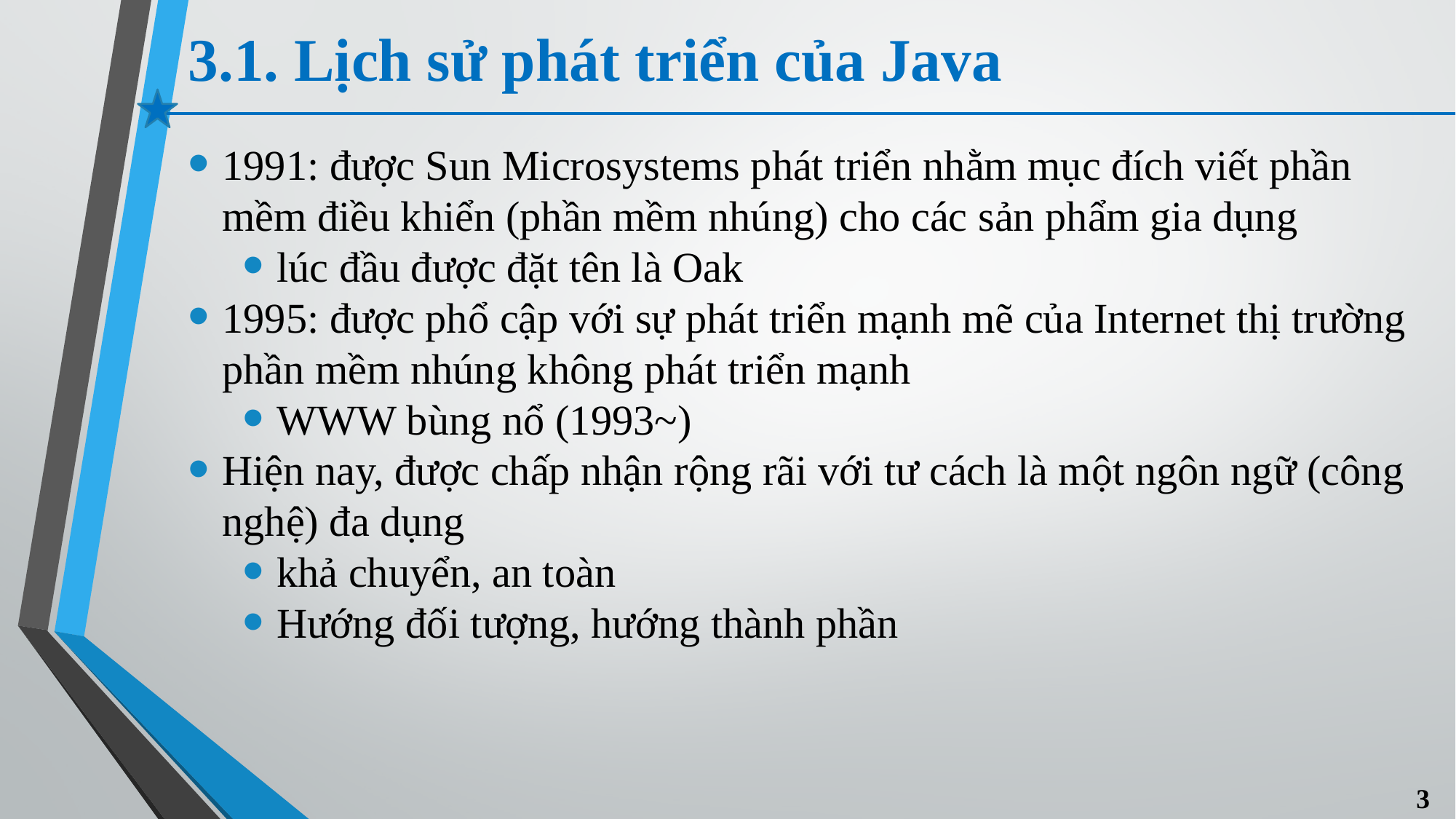

# 3.1. Lịch sử phát triển của Java
1991: được Sun Microsystems phát triển nhằm mục đích viết phần mềm điều khiển (phần mềm nhúng) cho các sản phẩm gia dụng
lúc đầu được đặt tên là Oak
1995: được phổ cập với sự phát triển mạnh mẽ của Internet thị trường phần mềm nhúng không phát triển mạnh
WWW bùng nổ (1993~)
Hiện nay, được chấp nhận rộng rãi với tư cách là một ngôn ngữ (công nghệ) đa dụng
khả chuyển, an toàn
Hướng đối tượng, hướng thành phần
3